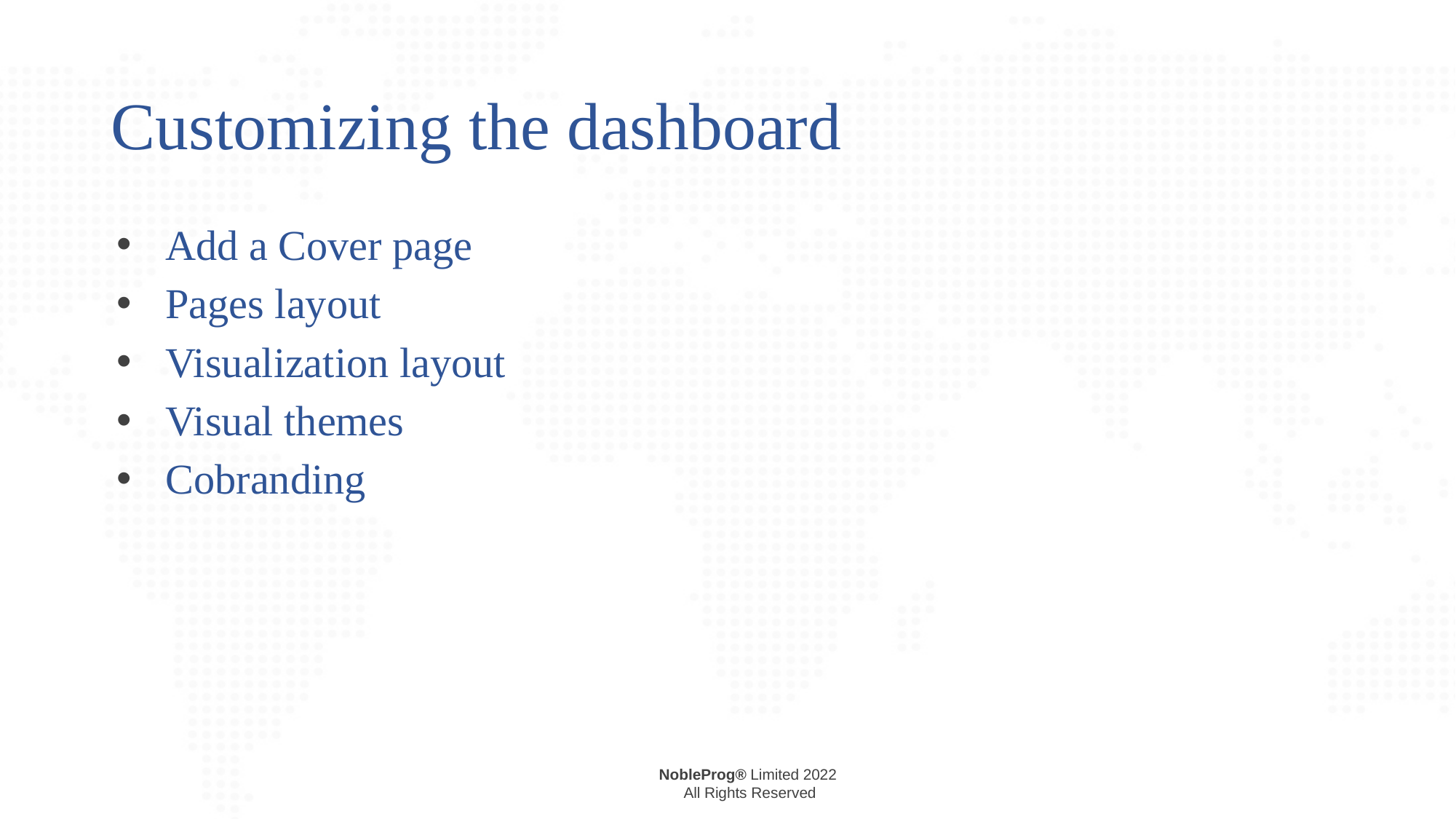

# Customizing the dashboard
Add a Cover page
Pages layout
Visualization layout
Visual themes
Cobranding